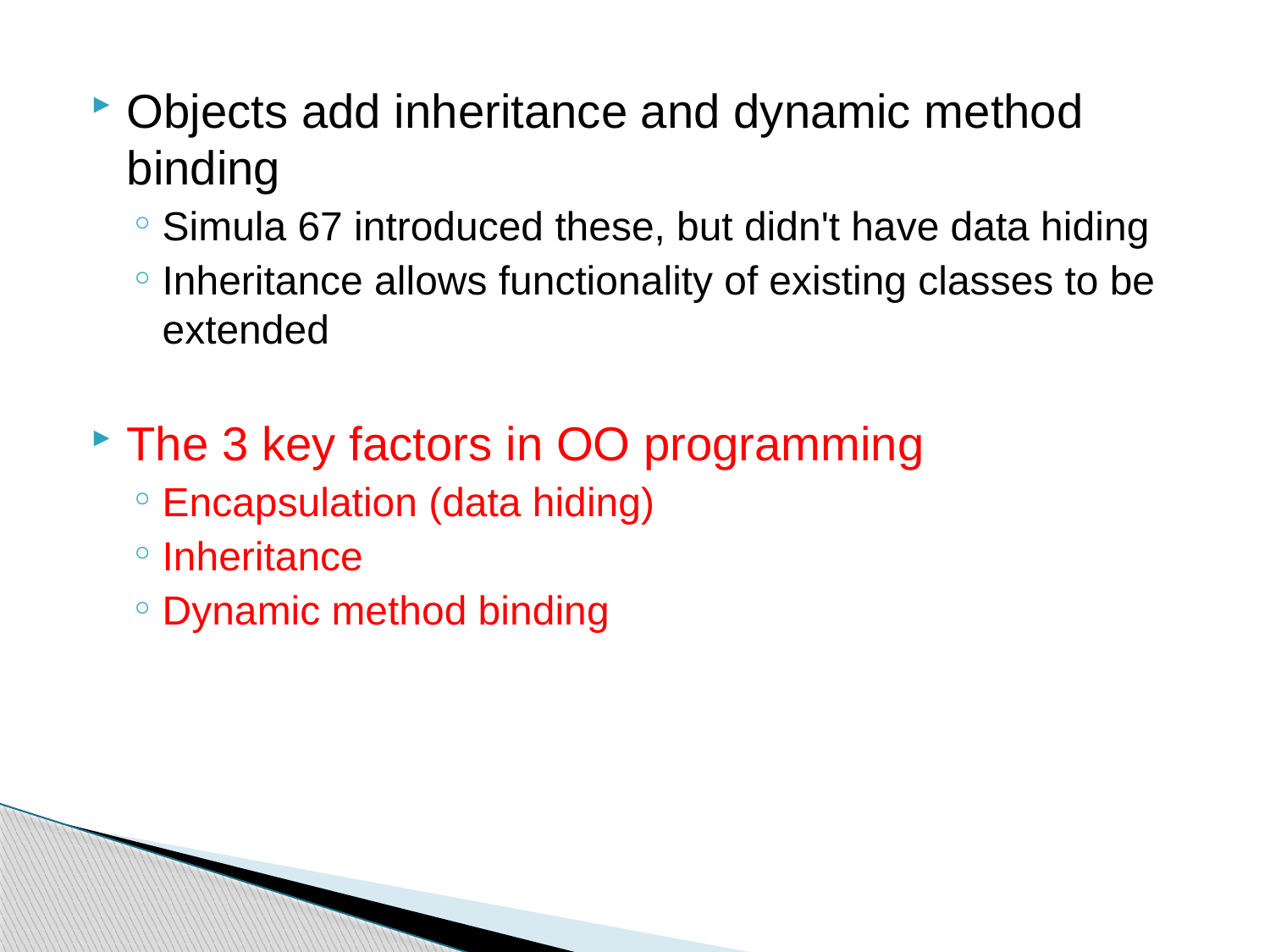

Objects add inheritance and dynamic method binding
Simula 67 introduced these, but didn't have data hiding
Inheritance allows functionality of existing classes to be extended

The 3 key factors in OO programming
Encapsulation (data hiding)
Inheritance
Dynamic method binding